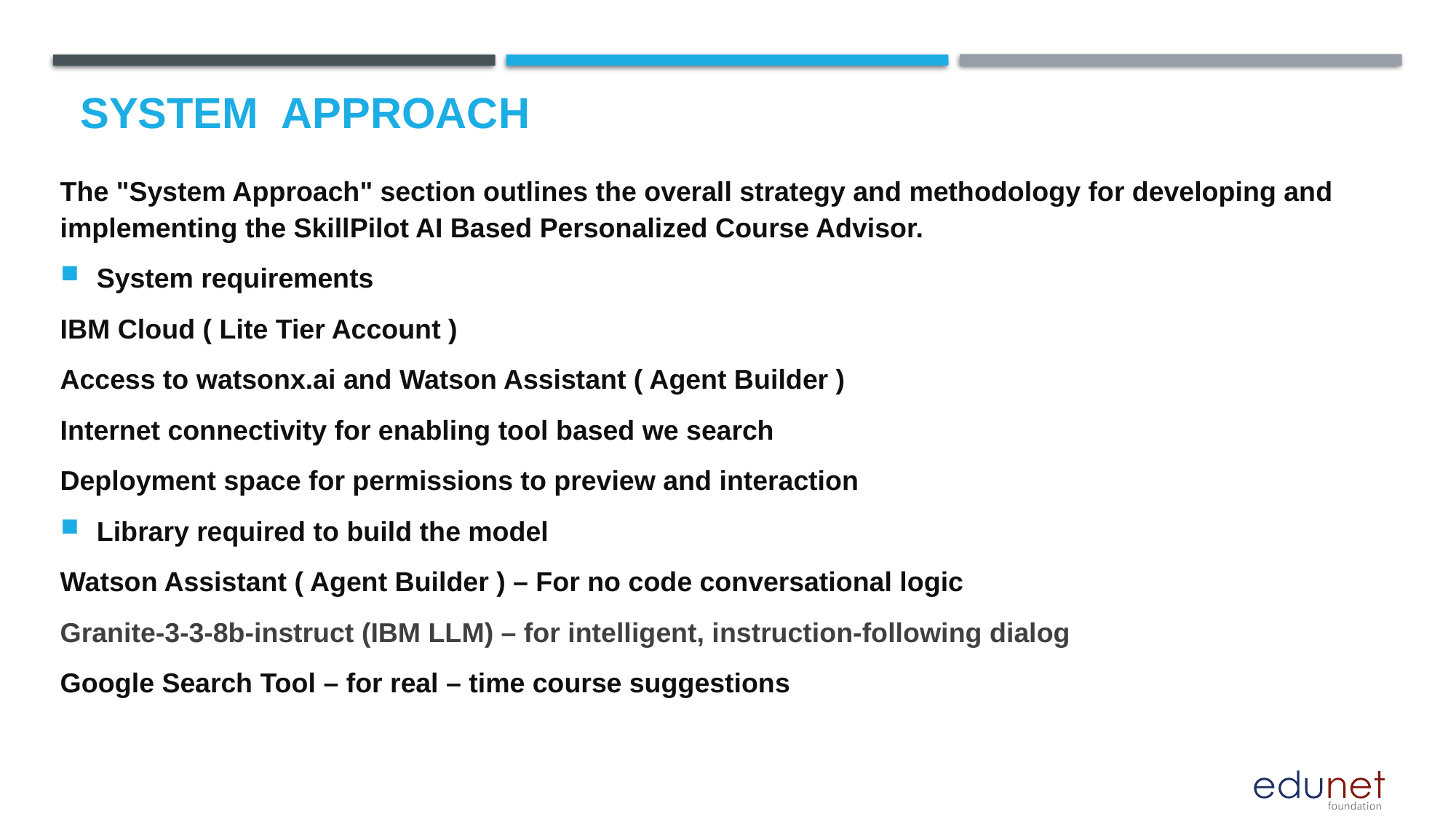

# System  Approach
The "System Approach" section outlines the overall strategy and methodology for developing and implementing the SkillPilot AI Based Personalized Course Advisor.
System requirements
IBM Cloud ( Lite Tier Account )
Access to watsonx.ai and Watson Assistant ( Agent Builder )
Internet connectivity for enabling tool based we search
Deployment space for permissions to preview and interaction
Library required to build the model
Watson Assistant ( Agent Builder ) – For no code conversational logic
Granite-3-3-8b-instruct (IBM LLM) – for intelligent, instruction-following dialog
Google Search Tool – for real – time course suggestions